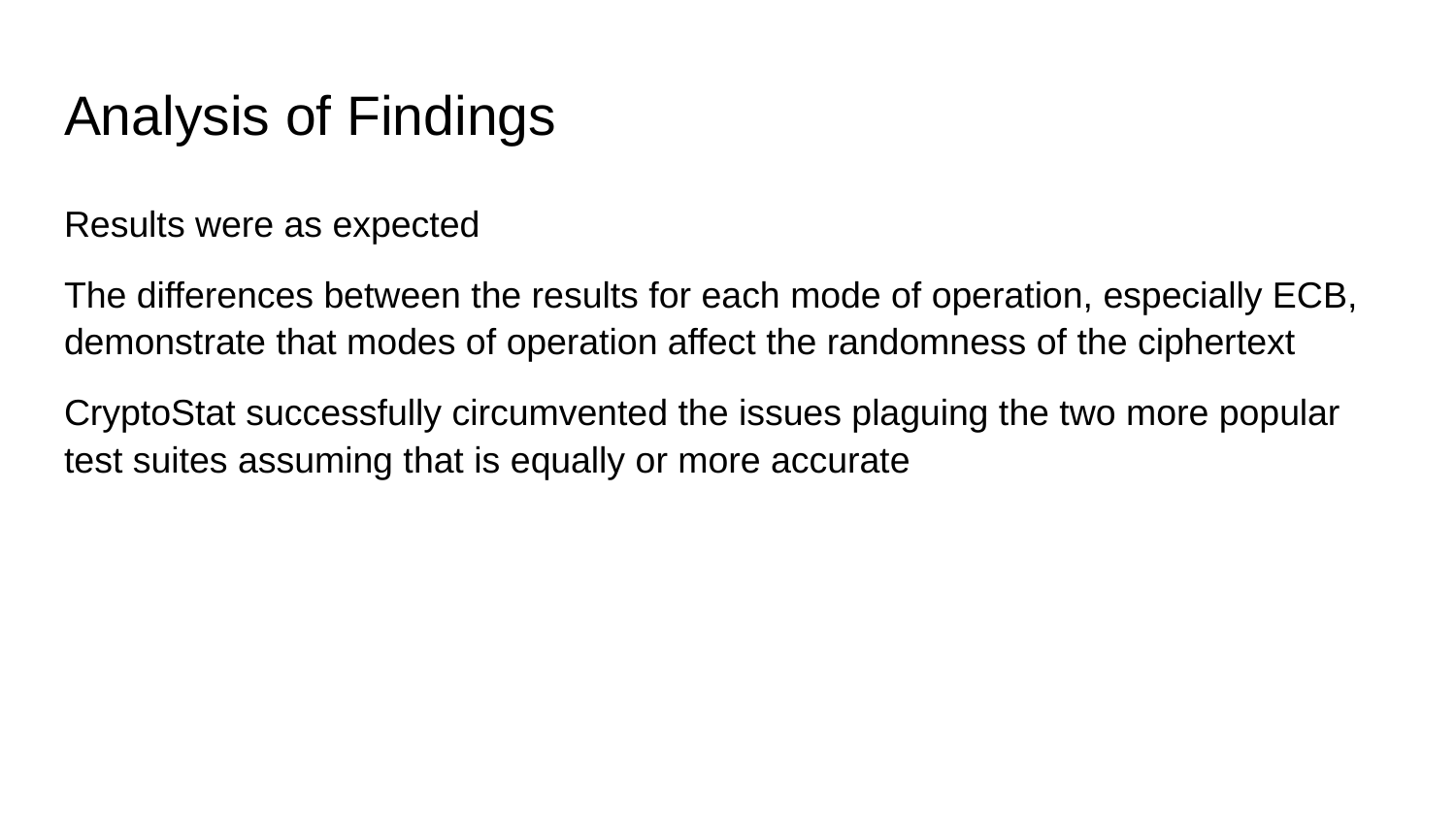

# Analysis of Findings
Results were as expected
The differences between the results for each mode of operation, especially ECB, demonstrate that modes of operation affect the randomness of the ciphertext
CryptoStat successfully circumvented the issues plaguing the two more popular test suites assuming that is equally or more accurate